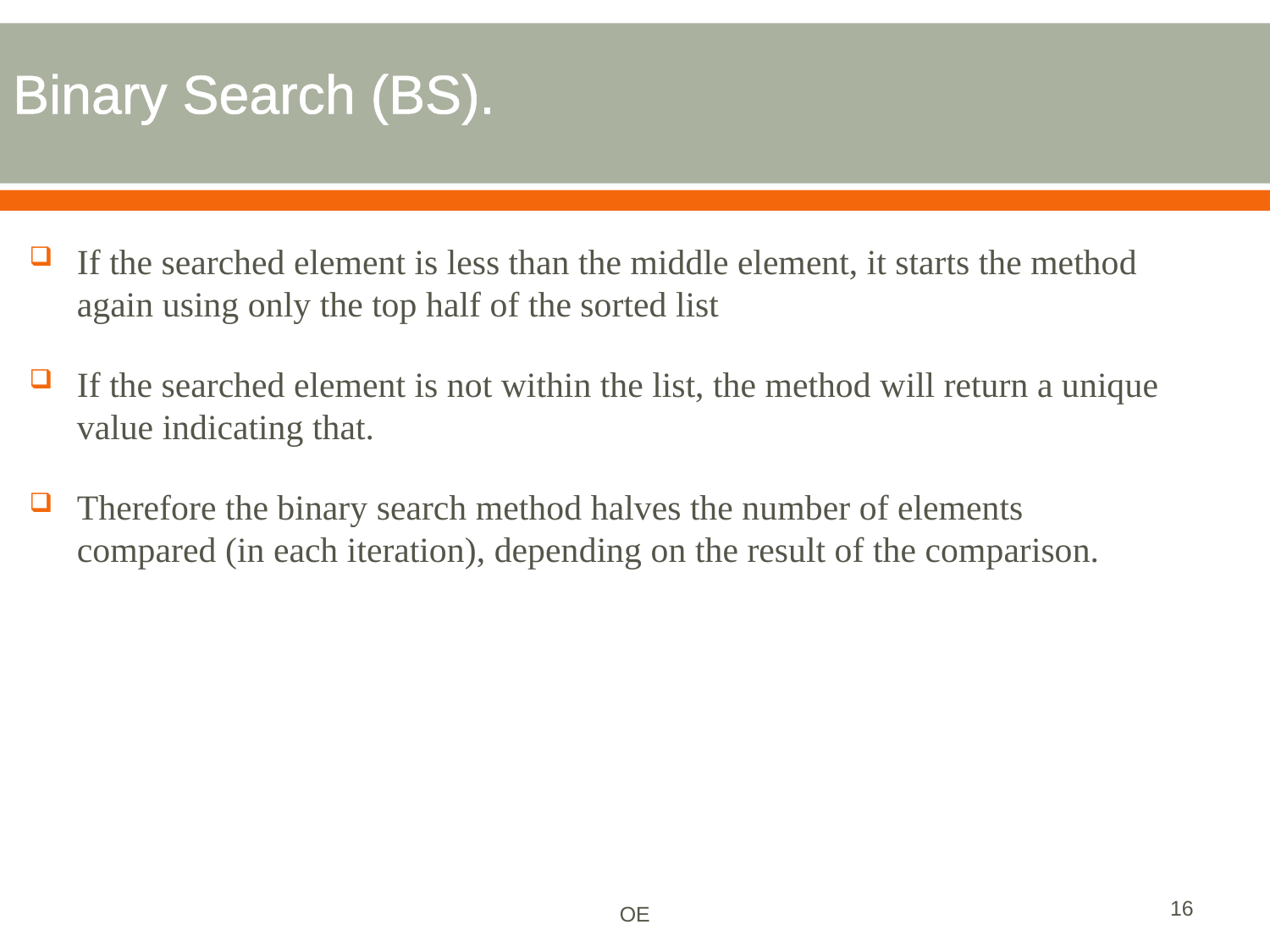

# Binary Search (BS).
If the searched element is less than the middle element, it starts the method again using only the top half of the sorted list

If the searched element is not within the list, the method will return a unique value indicating that.

Therefore the binary search method halves the number of elements compared (in each iteration), depending on the result of the comparison.

16
OE